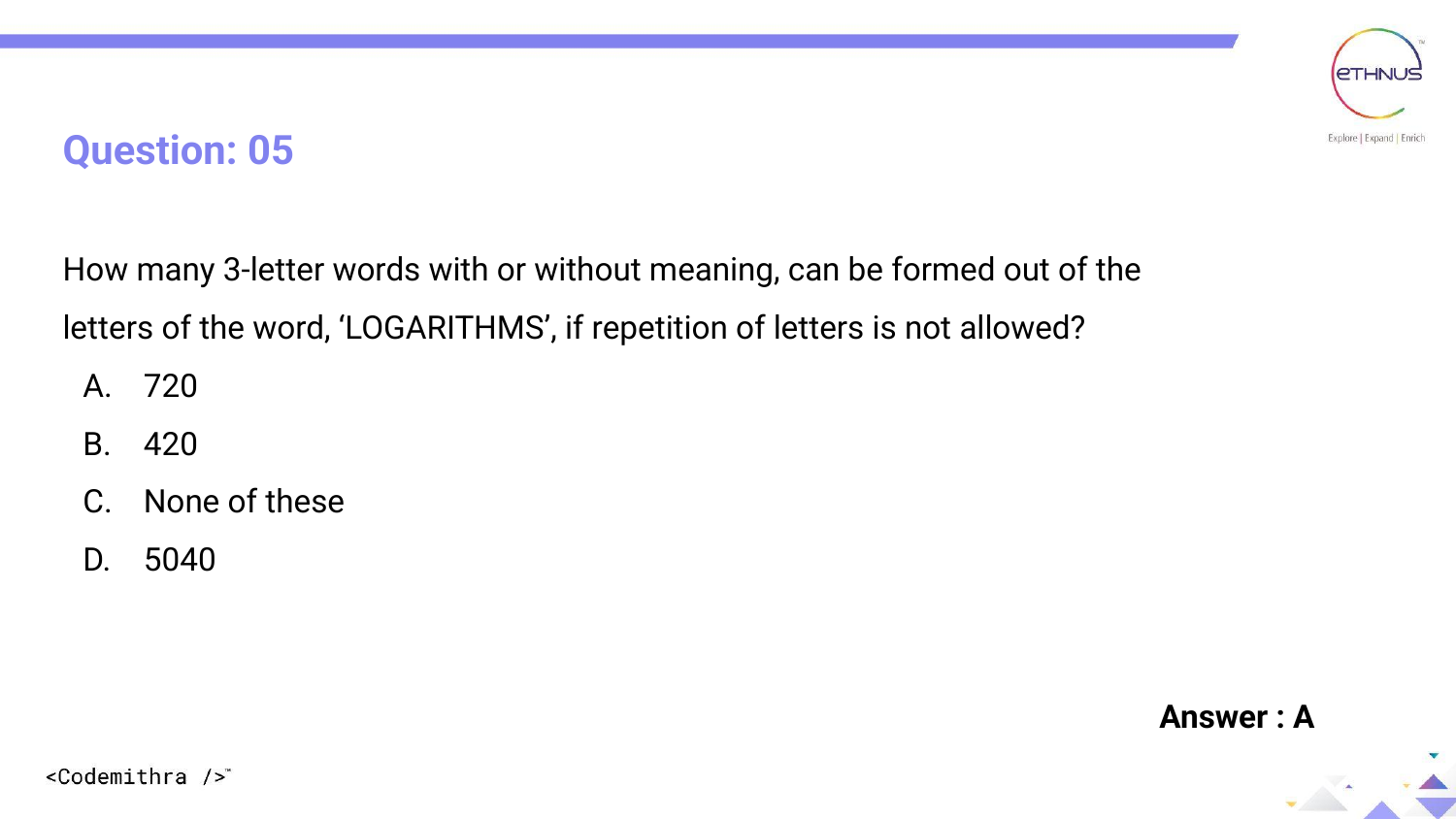

Question: 05
How many 3-letter words with or without meaning, can be formed out of the
letters of the word, ‘LOGARITHMS’, if repetition of letters is not allowed?
 720
 420
 None of these
 5040

Answer : A